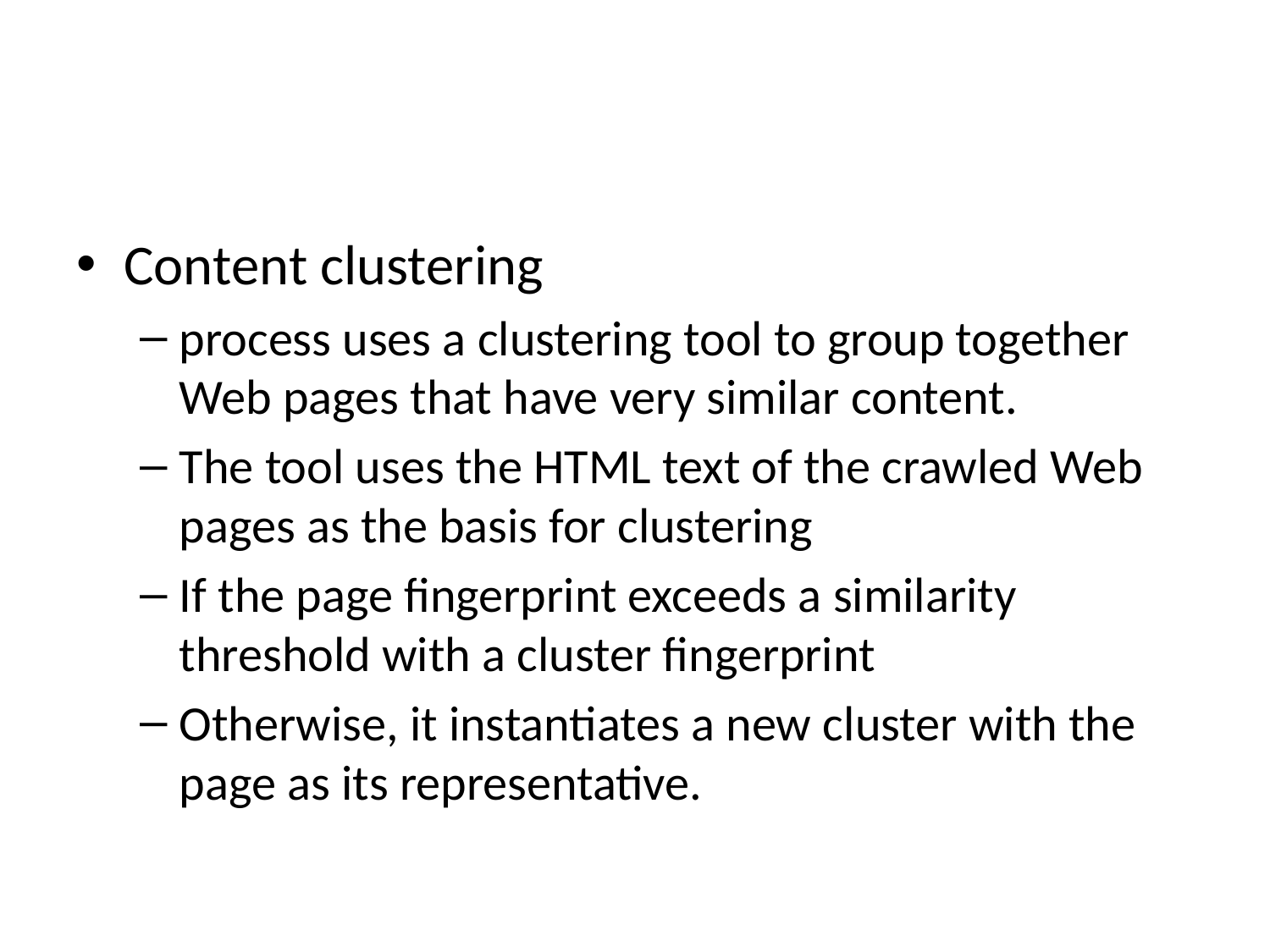

#
Content clustering
process uses a clustering tool to group together Web pages that have very similar content.
The tool uses the HTML text of the crawled Web pages as the basis for clustering
If the page fingerprint exceeds a similarity threshold with a cluster fingerprint
Otherwise, it instantiates a new cluster with the page as its representative.